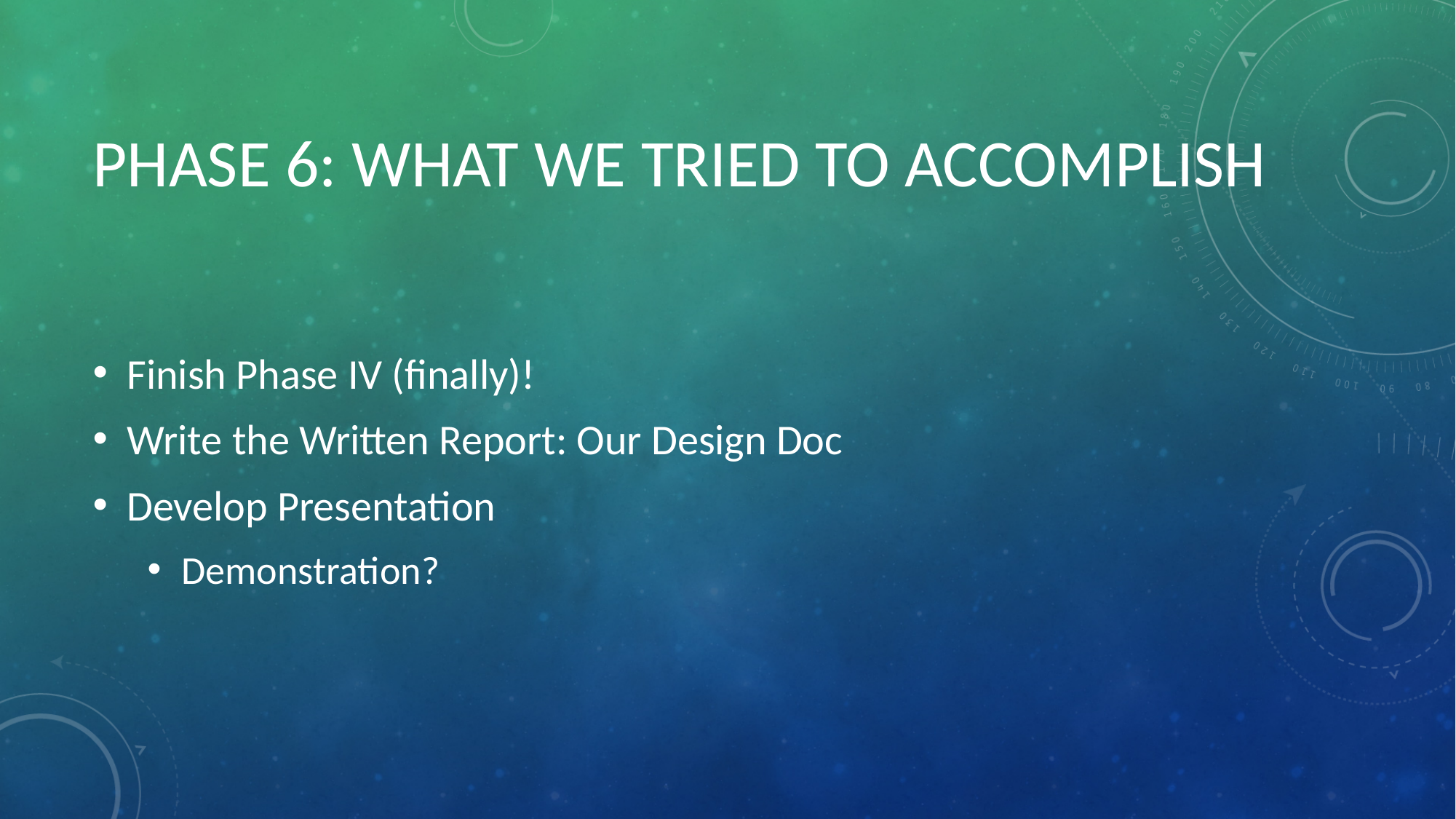

# Phase 6: what we tried to accomplish
Finish Phase IV (finally)!
Write the Written Report: Our Design Doc
Develop Presentation
Demonstration?